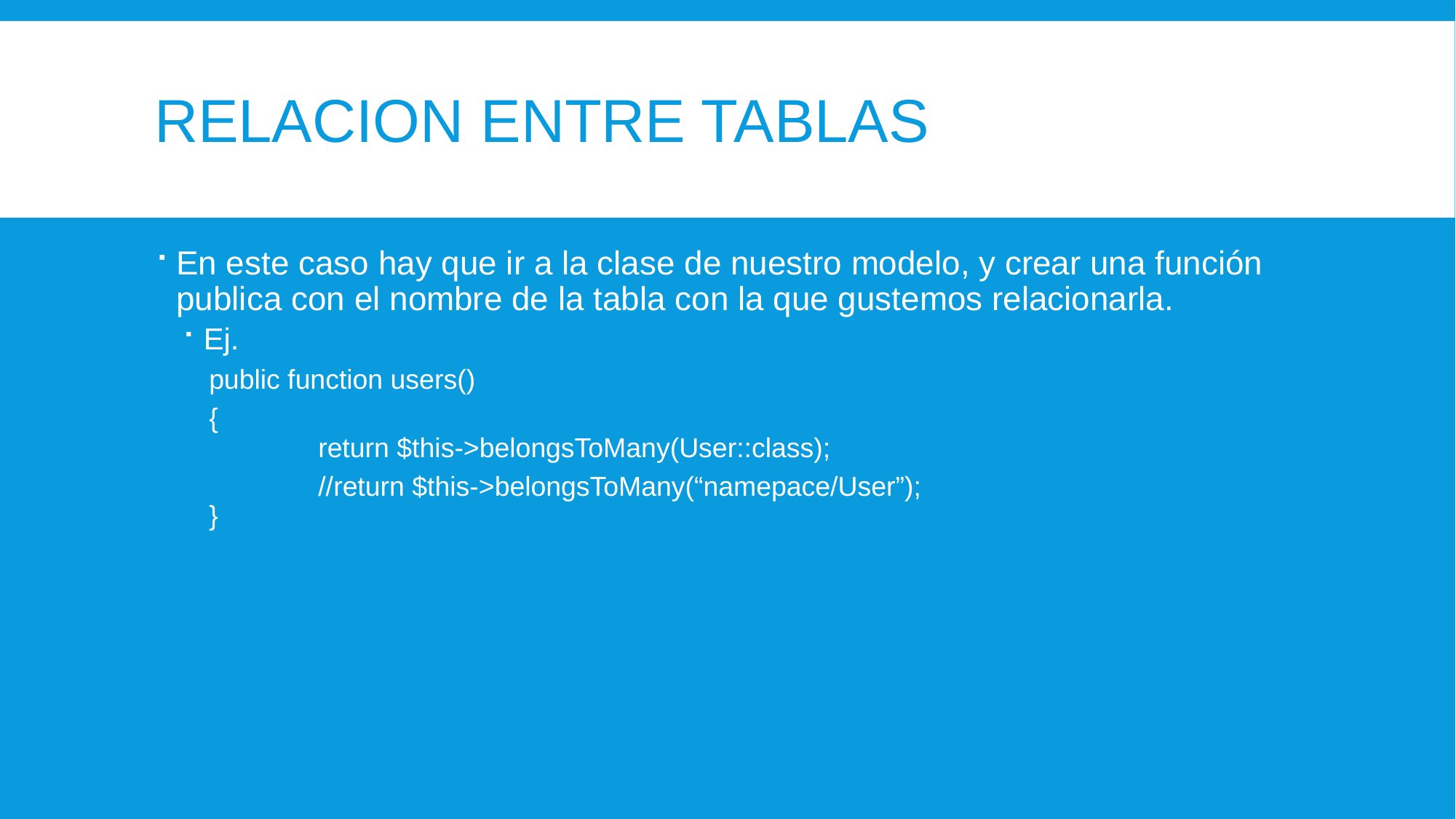

# Relacion entre tablas
En este caso hay que ir a la clase de nuestro modelo, y crear una función publica con el nombre de la tabla con la que gustemos relacionarla.
Ej.
public function users()
{
	return $this->belongsToMany(User::class);
	//return $this->belongsToMany(“namepace/User”);
}